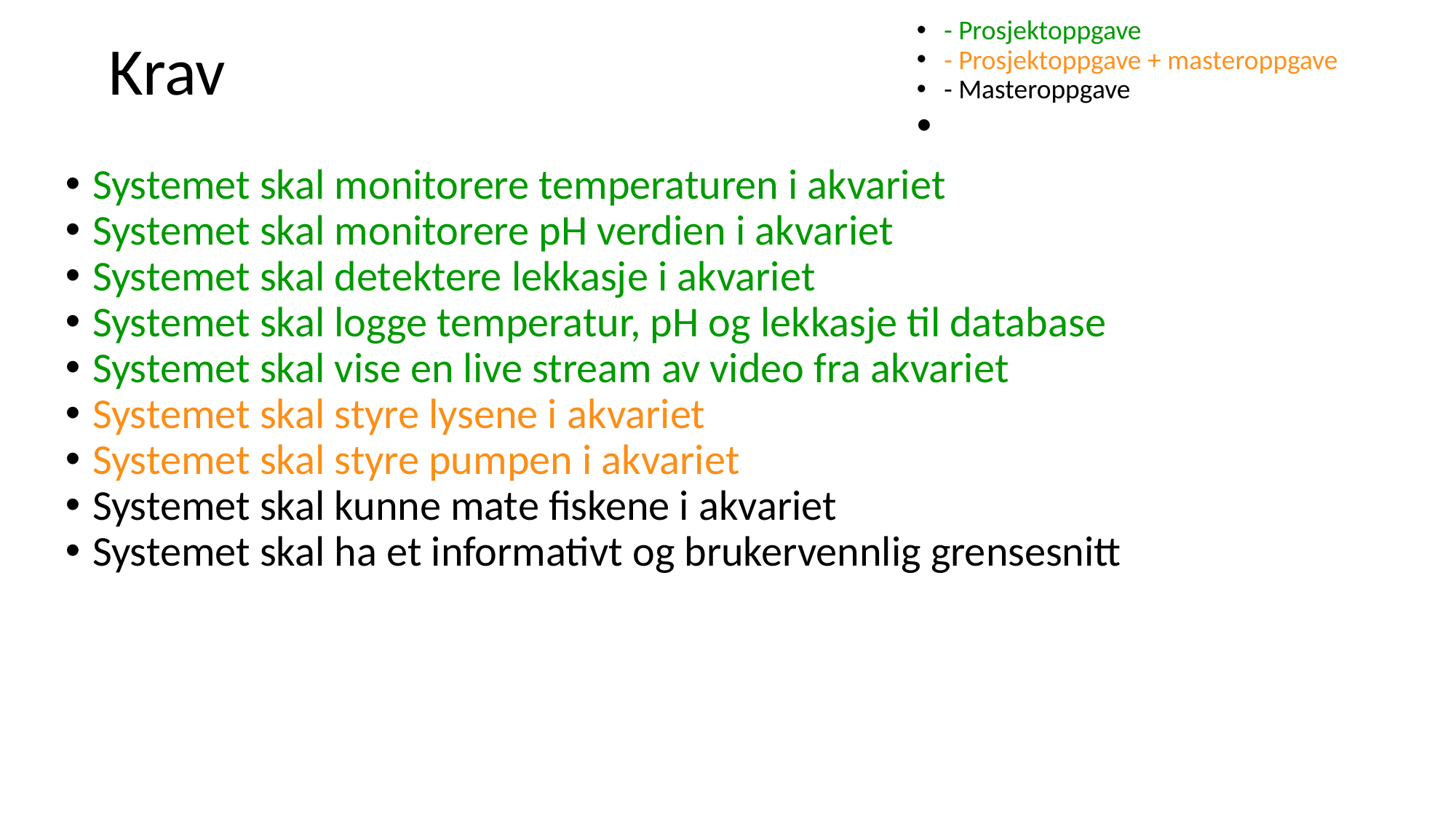

Krav
- Prosjektoppgave
- Prosjektoppgave + masteroppgave
- Masteroppgave

Systemet skal monitorere temperaturen i akvariet
Systemet skal monitorere pH verdien i akvariet
Systemet skal detektere lekkasje i akvariet
Systemet skal logge temperatur, pH og lekkasje til database
Systemet skal vise en live stream av video fra akvariet
Systemet skal styre lysene i akvariet
Systemet skal styre pumpen i akvariet
Systemet skal kunne mate fiskene i akvariet
Systemet skal ha et informativt og brukervennlig grensesnitt